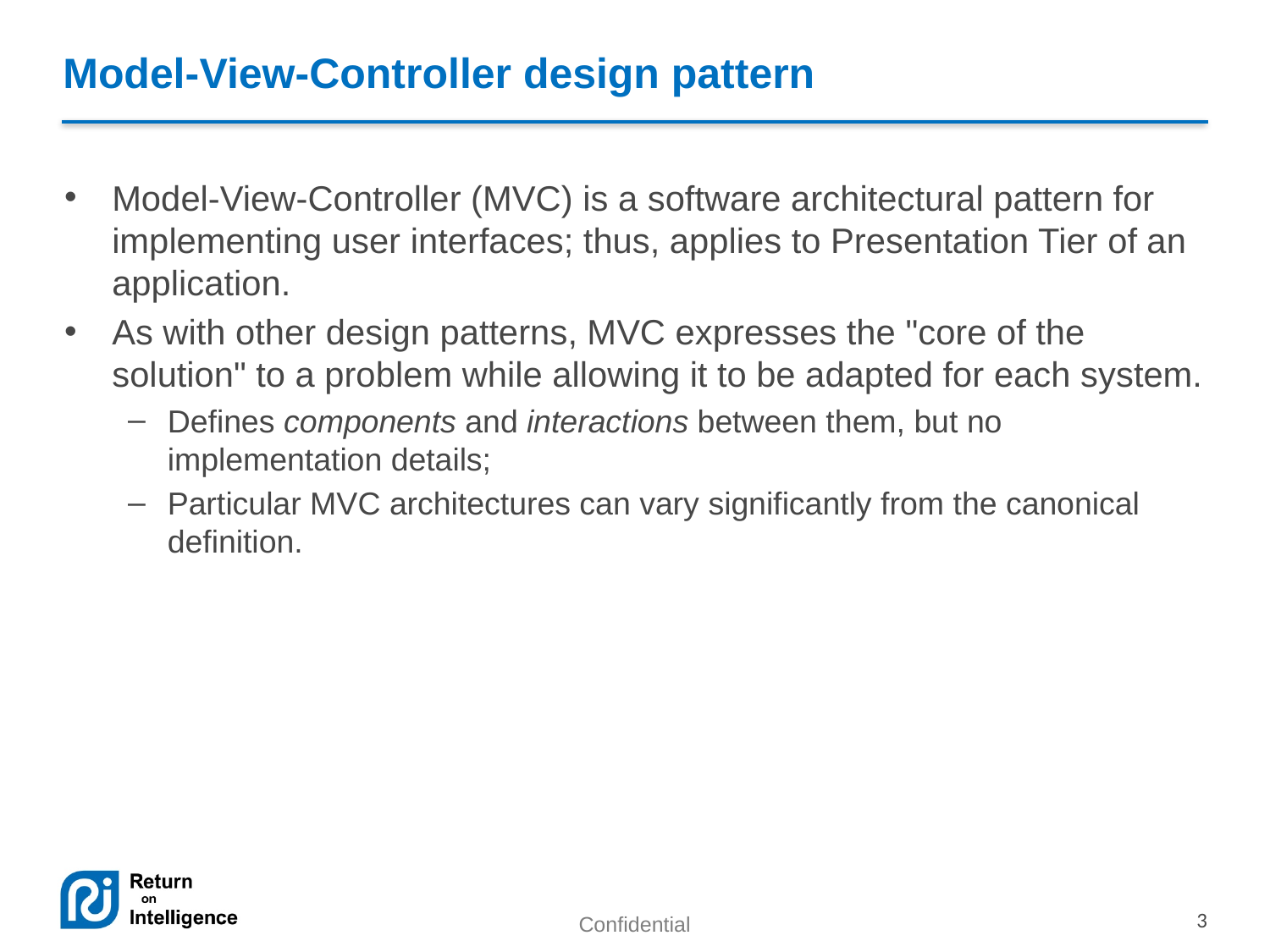

# Model-View-Controller design pattern
Model-View-Controller (MVC) is a software architectural pattern for implementing user interfaces; thus, applies to Presentation Tier of an application.
As with other design patterns, MVC expresses the "core of the solution" to a problem while allowing it to be adapted for each system.
Defines components and interactions between them, but no implementation details;
Particular MVC architectures can vary significantly from the canonical definition.